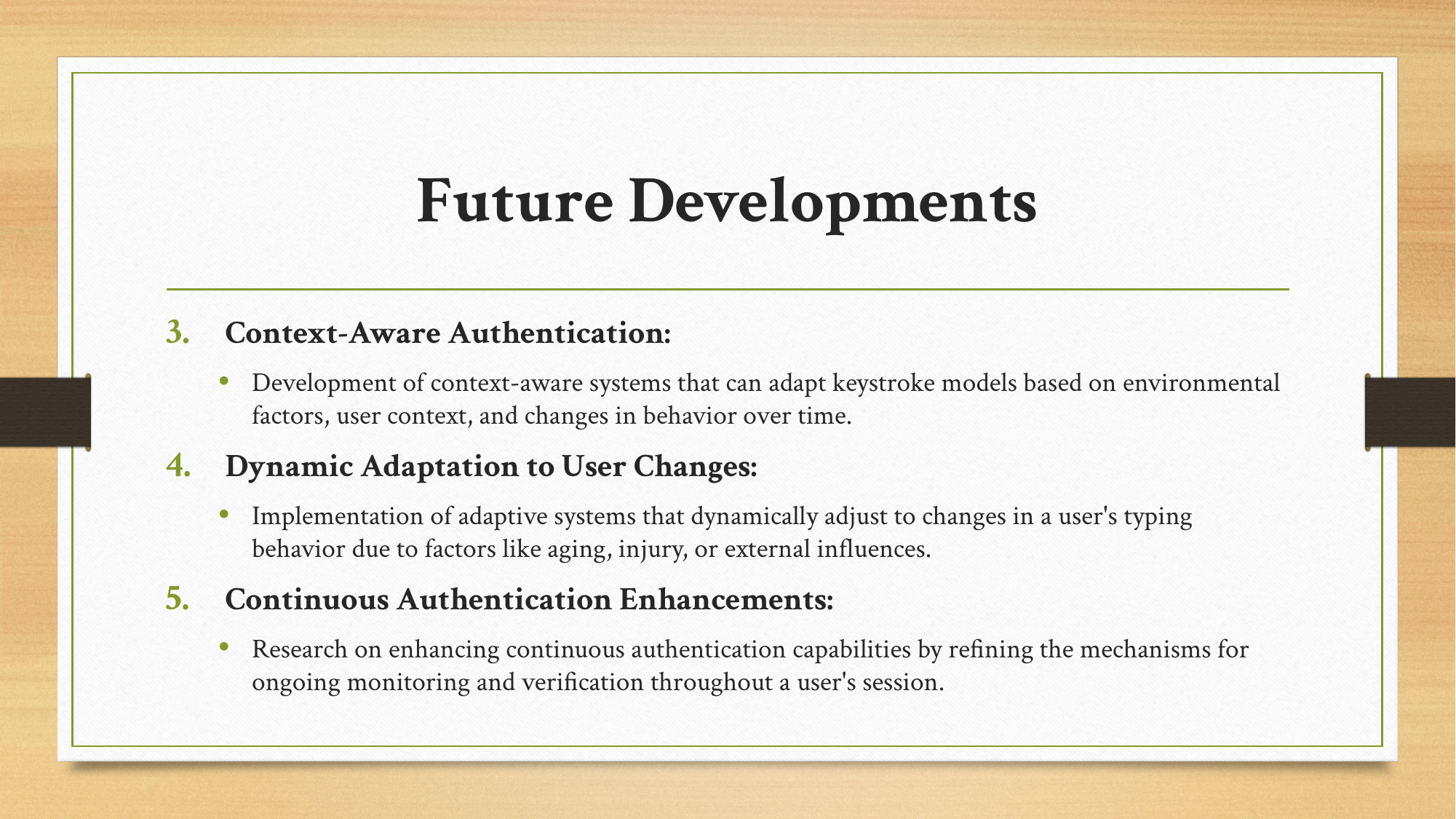

# Future Developments
Context-Aware Authentication:
Development of context-aware systems that can adapt keystroke models based on environmental factors, user context, and changes in behavior over time.
Dynamic Adaptation to User Changes:
Implementation of adaptive systems that dynamically adjust to changes in a user's typing behavior due to factors like aging, injury, or external influences.
Continuous Authentication Enhancements:
Research on enhancing continuous authentication capabilities by refining the mechanisms for ongoing monitoring and verification throughout a user's session.